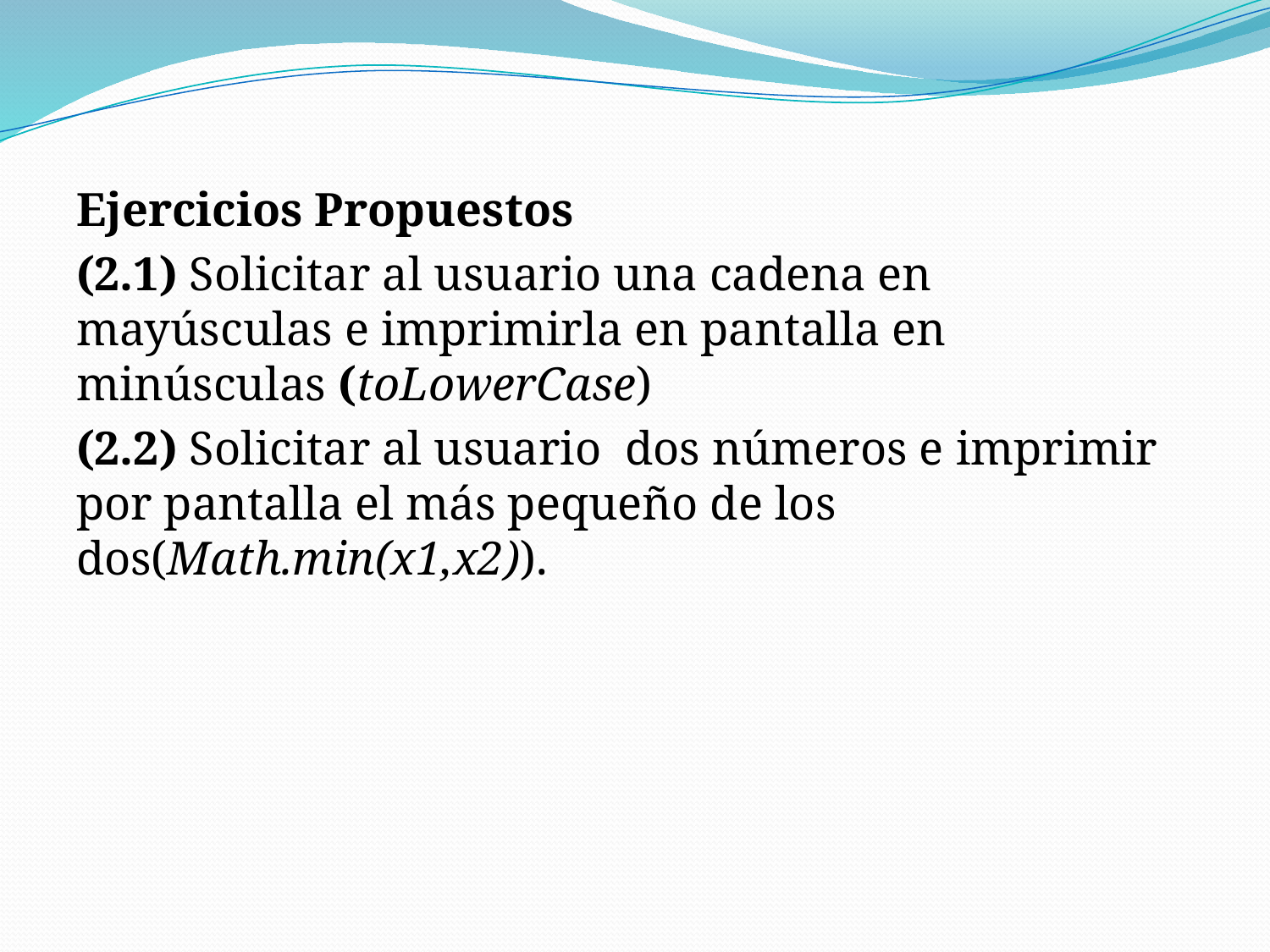

Ejercicios Propuestos
(2.1) Solicitar al usuario una cadena en mayúsculas e imprimirla en pantalla en minúsculas (toLowerCase)
(2.2) Solicitar al usuario  dos números e imprimir por pantalla el más pequeño de los dos(Math.min(x1,x2)).